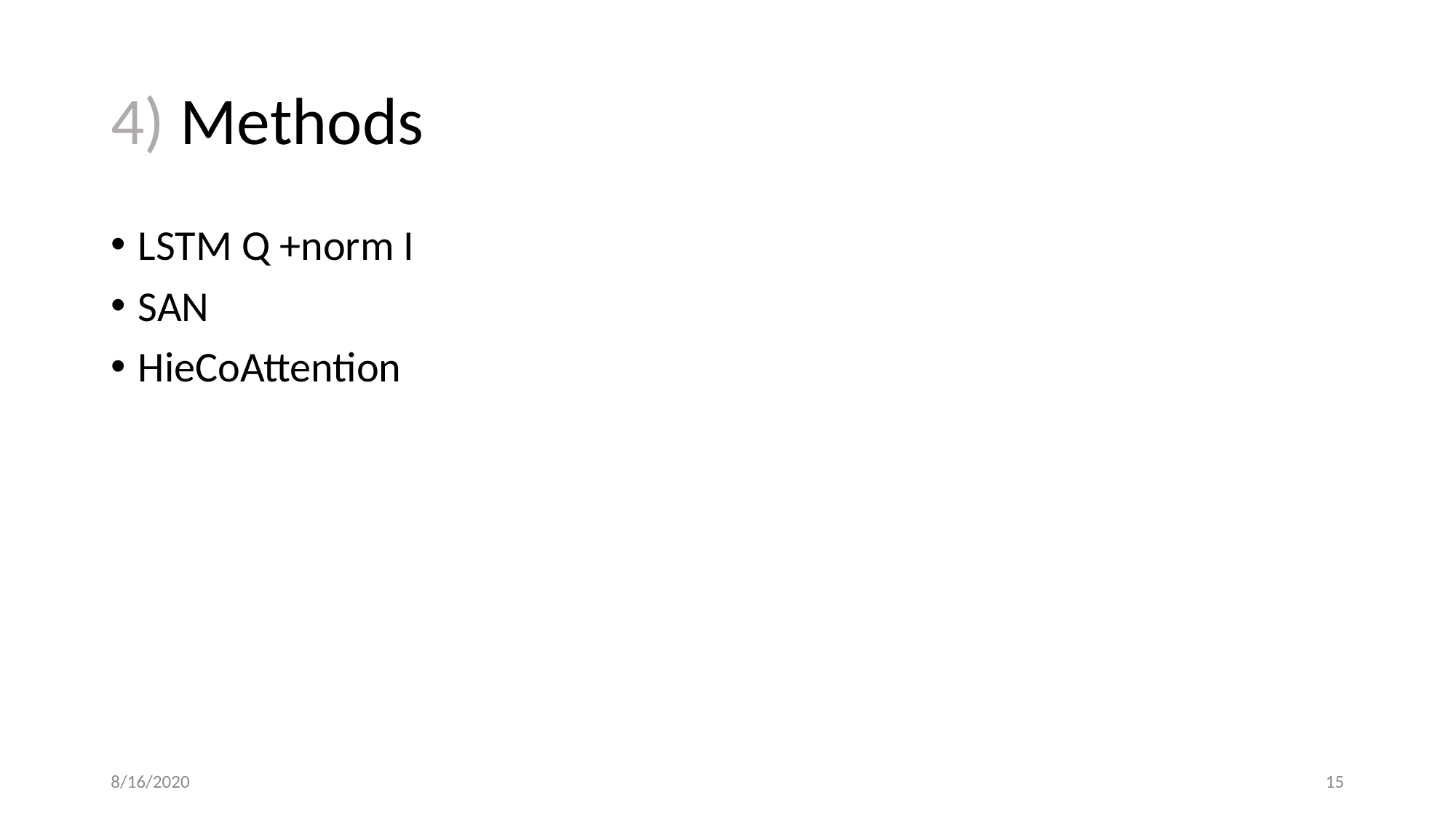

# 4) Methods
LSTM Q +norm I
SAN
HieCoAttention
8/16/2020
15